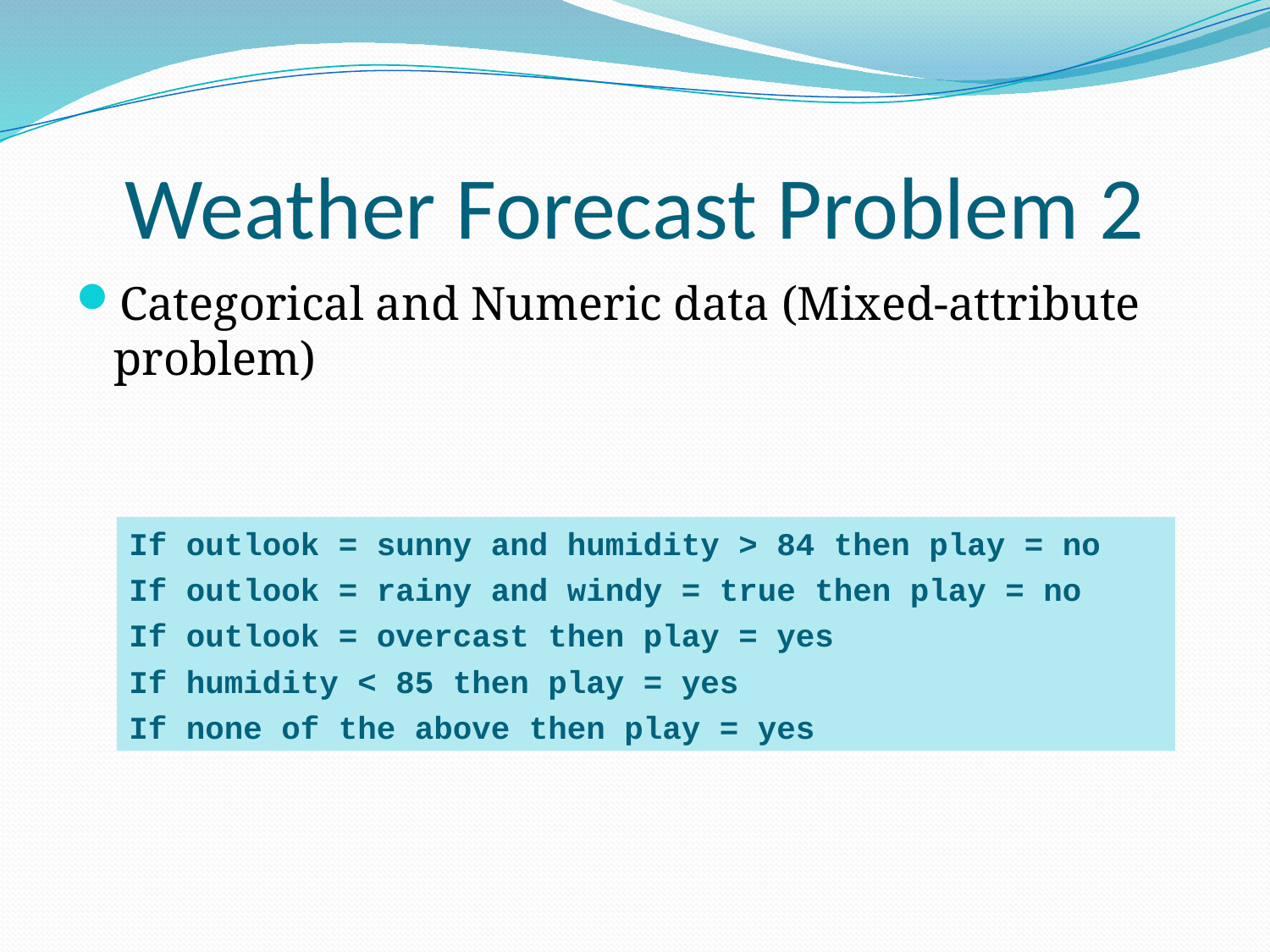

# Weather Forecast Problem 2
Categorical and Numeric data (Mixed-attribute problem)

If outlook = sunny and humidity > 84 then play = no
If outlook = rainy and windy = true then play = no
If outlook = overcast then play = yes
If humidity < 85 then play = yes
If none of the above then play = yes